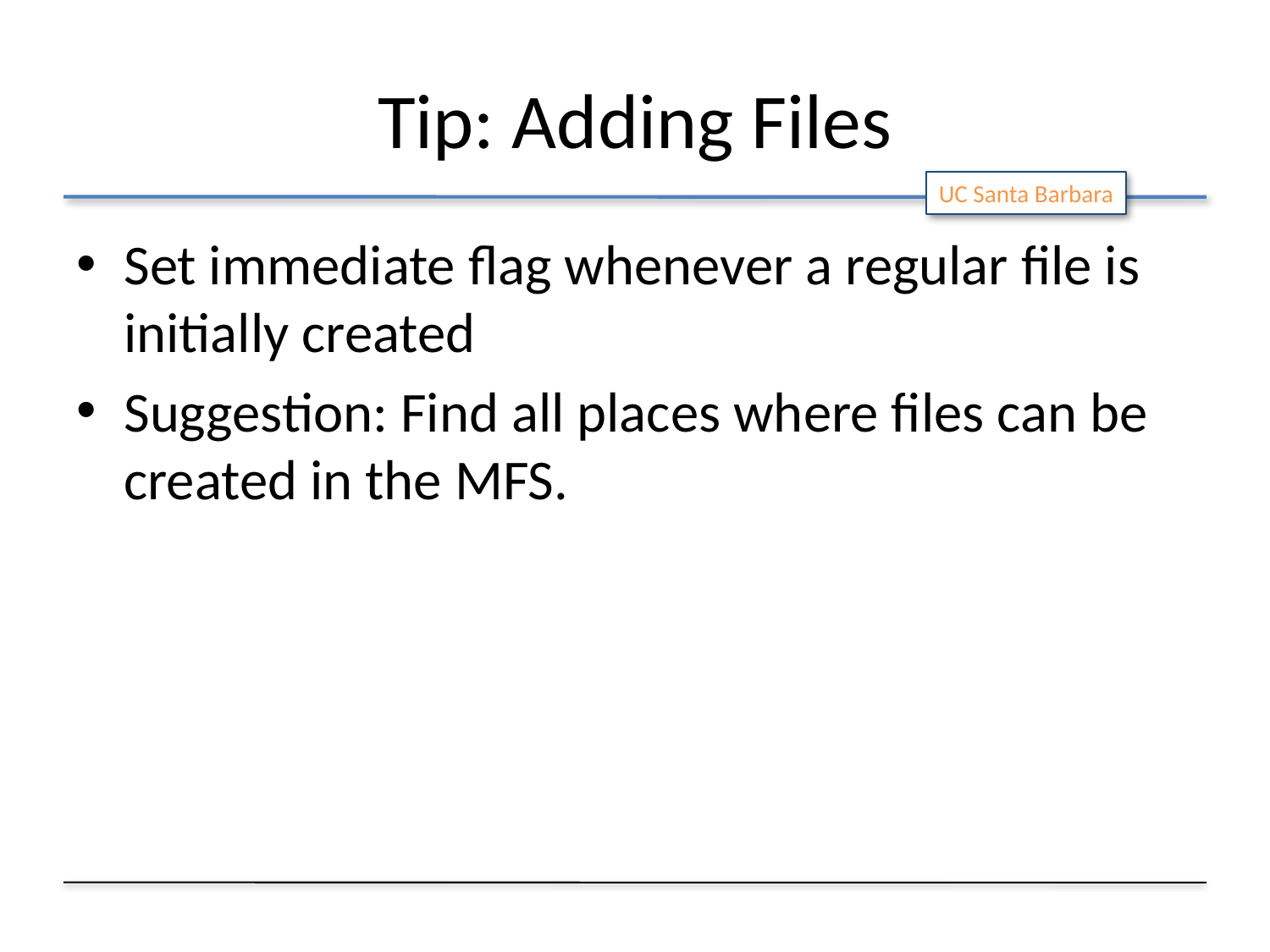

# Tip: Adding Files
Set immediate flag whenever a regular file is initially created
Suggestion: Find all places where files can be created in the MFS.